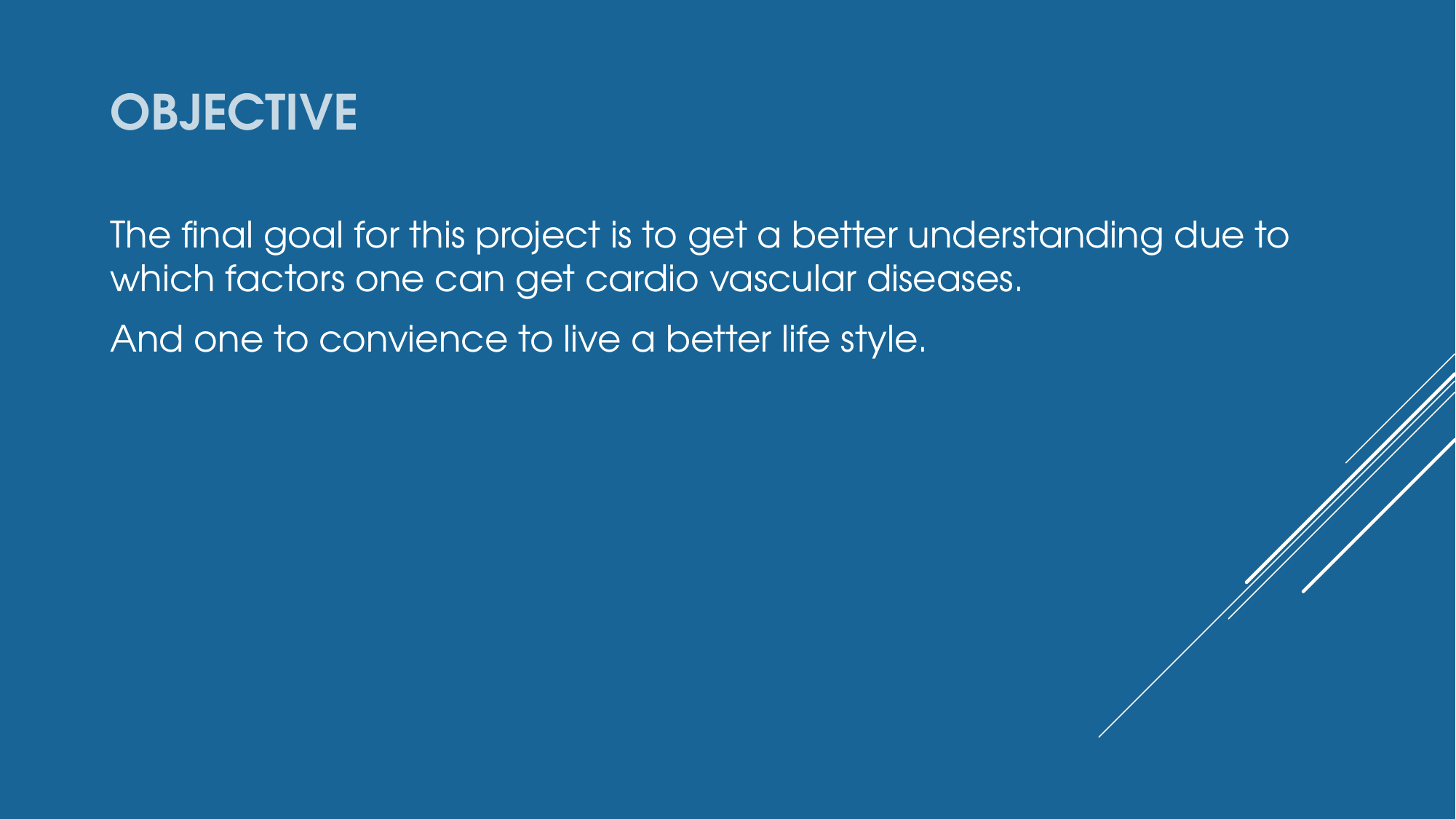

# Objective
The final goal for this project is to get a better understanding due to which factors one can get cardio vascular diseases.
And one to convience to live a better life style.